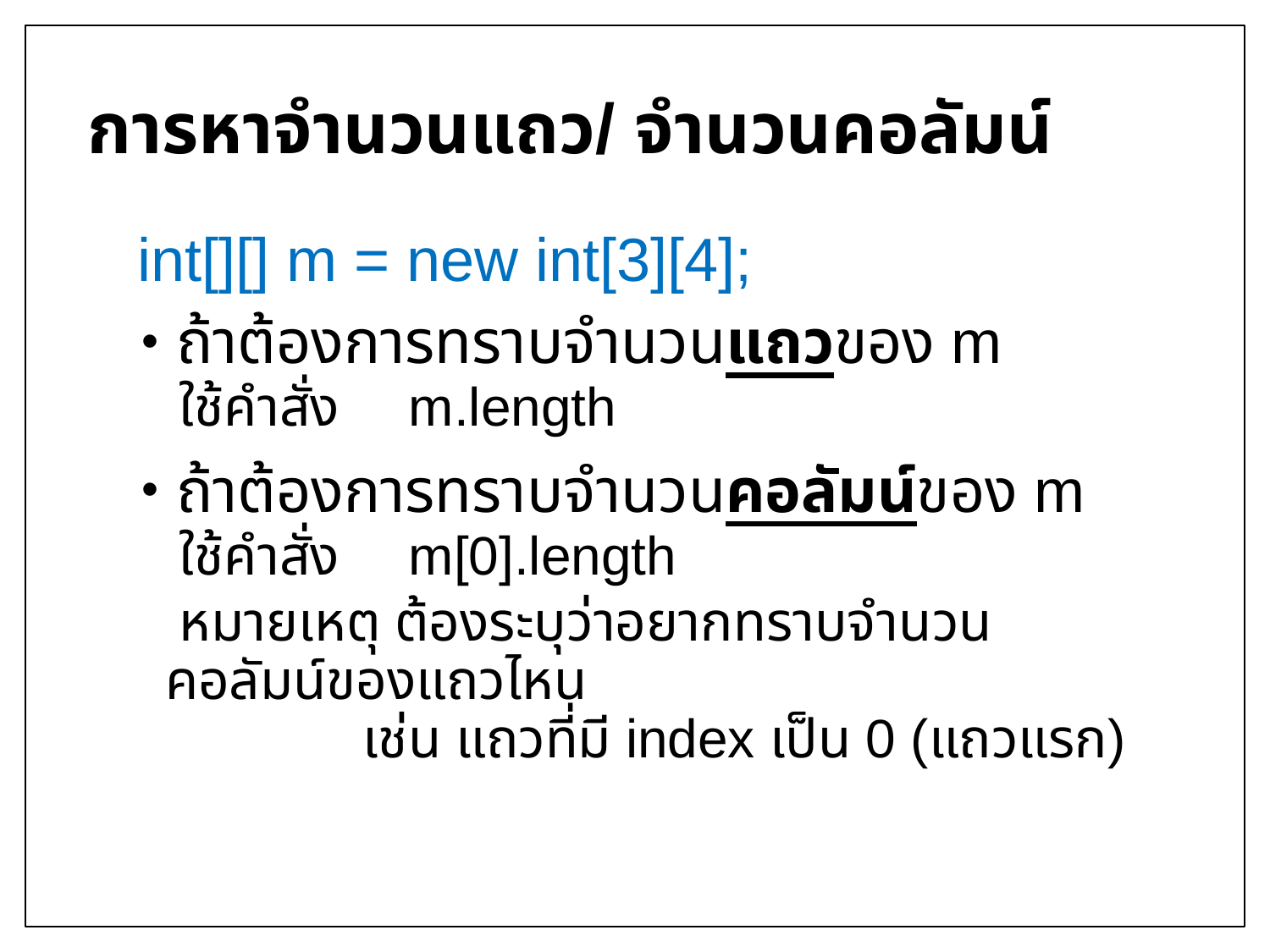

# การหาจำนวนแถว/ จำนวนคอลัมน์
int[][] m = new int[3][4];
 ถ้าต้องการทราบจำนวนแถวของ m
 ใช้คำสั่ง 	m.length
 ถ้าต้องการทราบจำนวนคอลัมน์ของ m
 ใช้คำสั่ง	m[0].length
 หมายเหตุ ต้องระบุว่าอยากทราบจำนวน คอลัมน์ของแถวไหน
              เช่น แถวที่มี index เป็น 0 (แถวแรก)